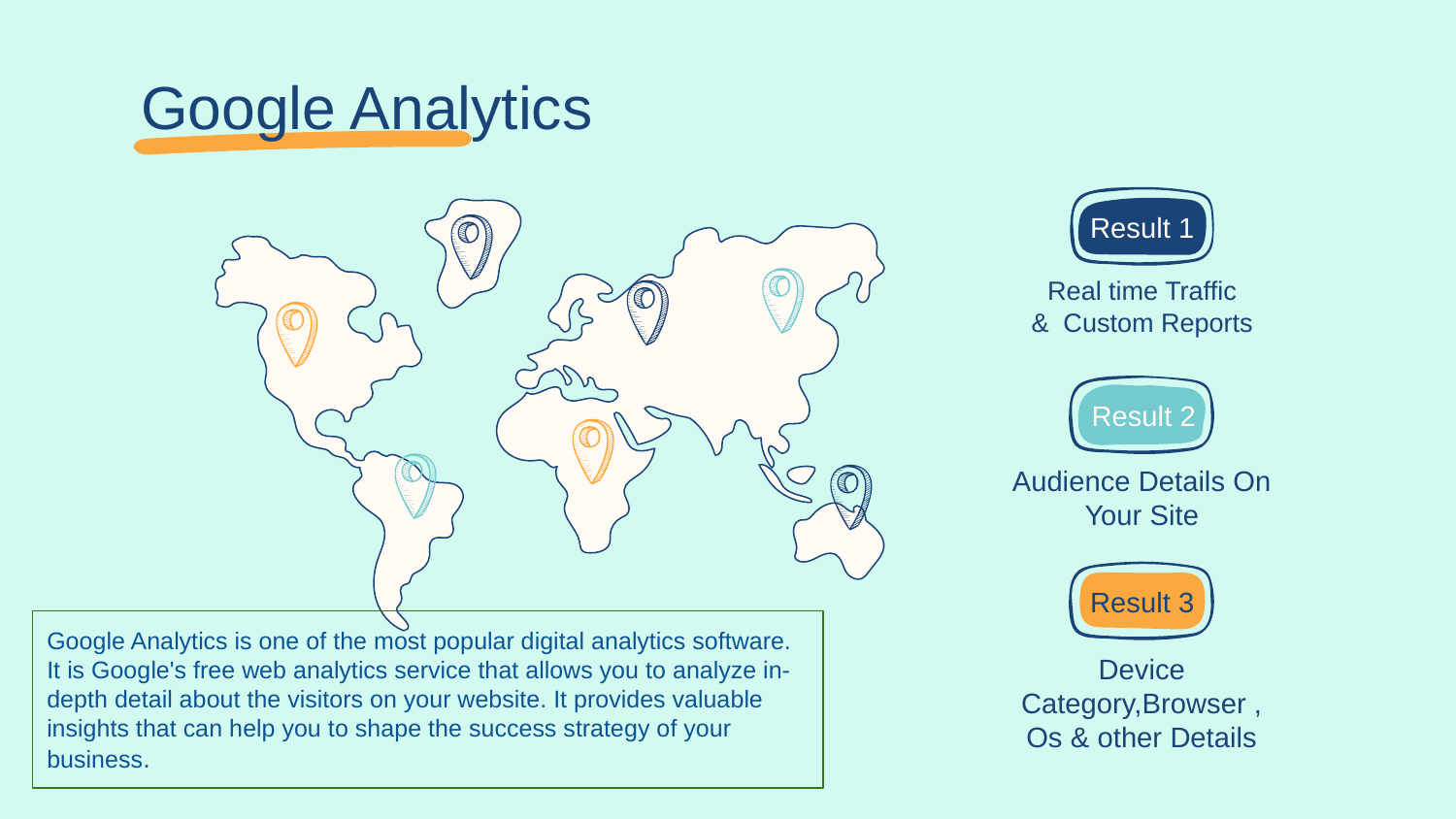

# Google Analytics

Result 1

Real time Traffic
&  Custom Reports

Result 2

Audience Details On Your Site

Result 3
Google Analytics is one of the most popular digital analytics software. It is Google's free web analytics service that allows you to analyze in-depth detail about the visitors on your website. It provides valuable insights that can help you to shape the success strategy of your business.
Device Category,Browser , Os & other Details